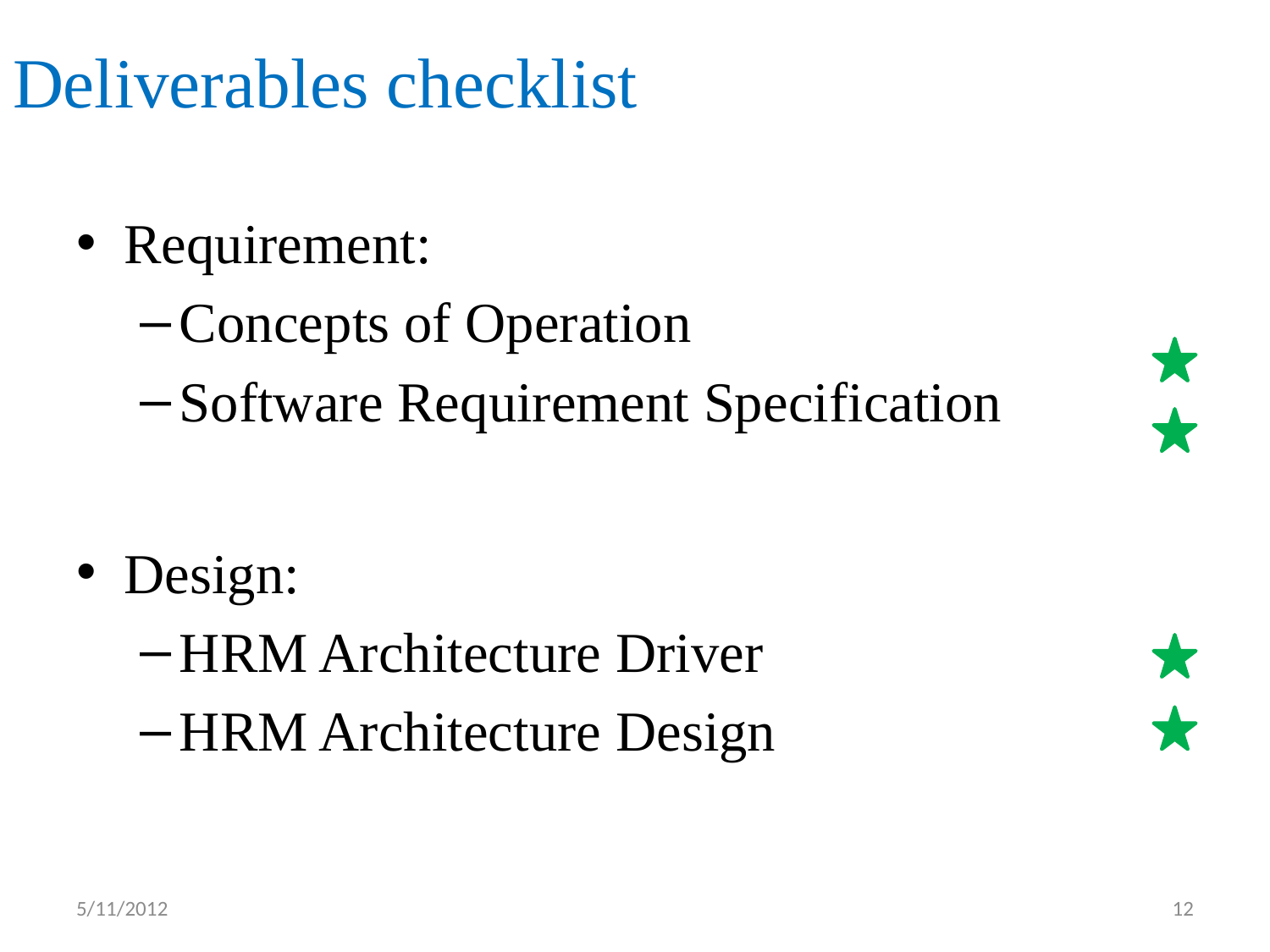

Deliverables checklist
Requirement:
Concepts of Operation
Software Requirement Specification

Design:
HRM Architecture Driver
HRM Architecture Design

5/11/2012
12